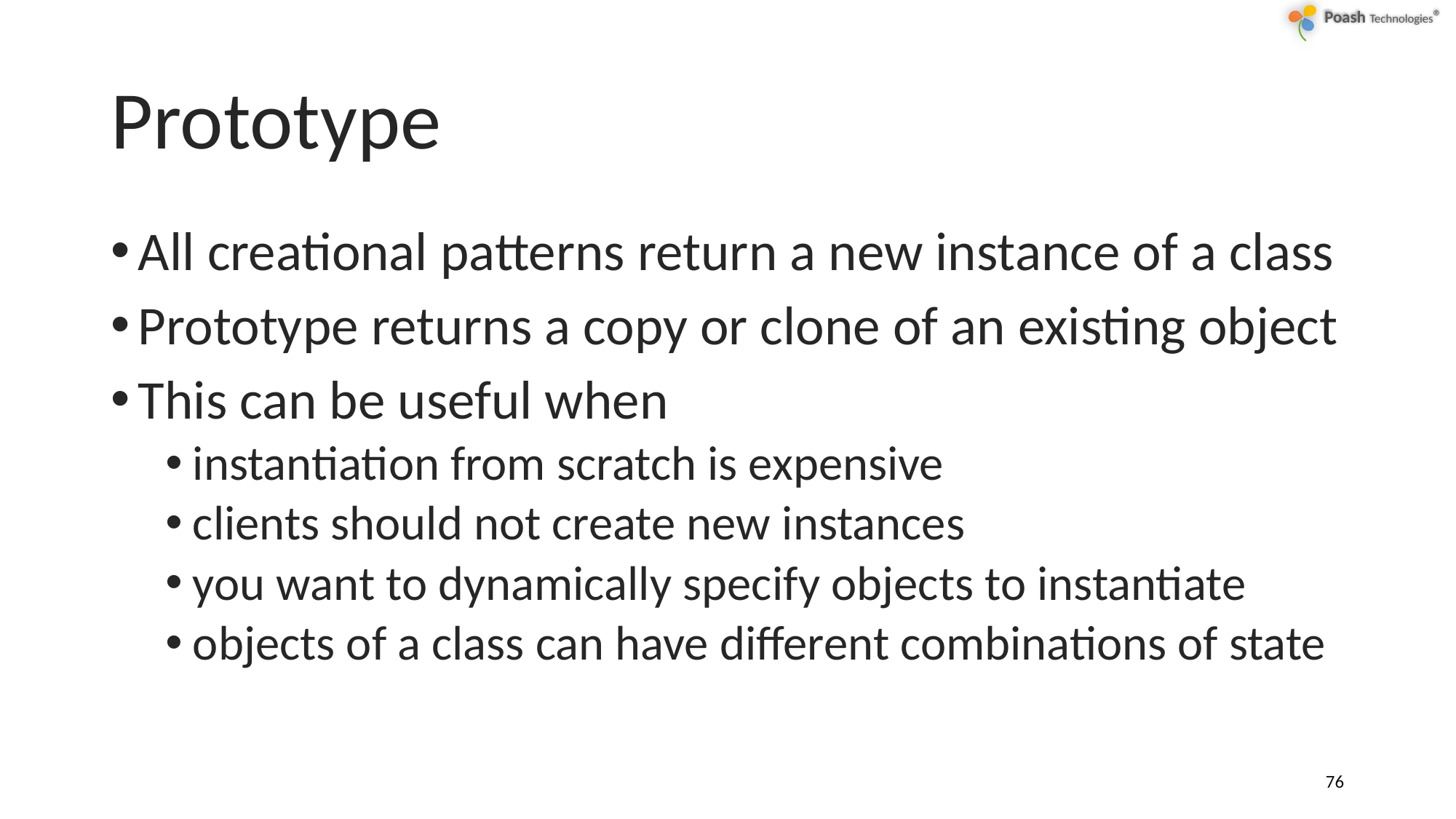

# Prototype
All creational patterns return a new instance of a class
Prototype returns a copy or clone of an existing object
This can be useful when
instantiation from scratch is expensive
clients should not create new instances
you want to dynamically specify objects to instantiate
objects of a class can have different combinations of state

76